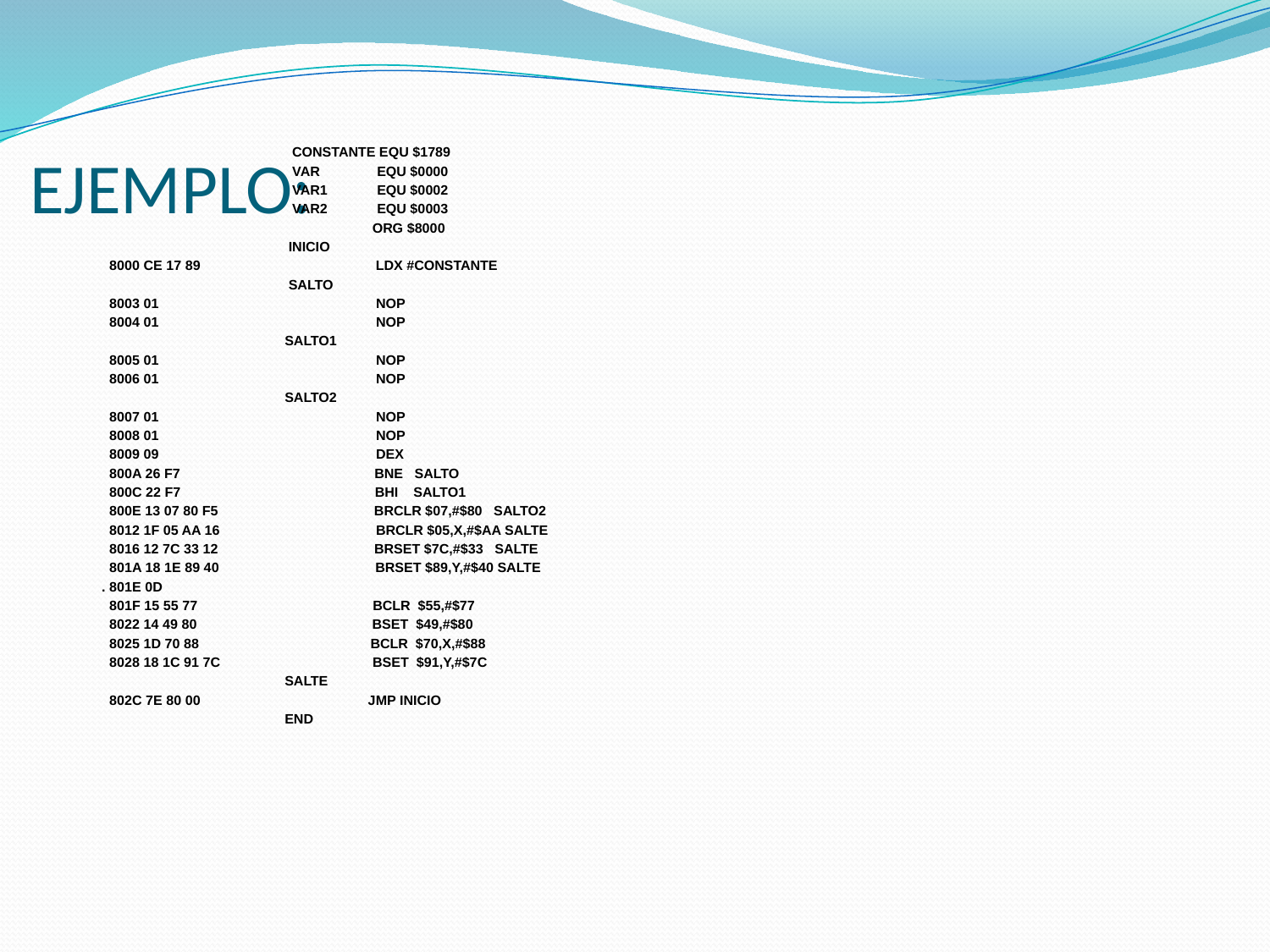

# EJEMPLO:

                                                  CONSTANTE EQU $1789
                                                  VAR               EQU $0000
                                                  VAR1             EQU $0002
                                                  VAR2             EQU $0003
                                                                       ORG $8000
                                                 INICIO
  8000 CE 17 89                                              LDX #CONSTANTE
                                                 SALTO
  8003 01                                                         NOP
  8004 01                                                         NOP
                                                SALTO1
  8005 01                                                         NOP
  8006 01                                                         NOP
                                                SALTO2
  8007 01                                                         NOP
  8008 01                                                         NOP
  8009 09                                                         DEX
  800A 26 F7                                                   BNE   SALTO
  800C 22 F7                                                   BHI    SALTO1
  800E 13 07 80 F5                                         BRCLR $07,#$80   SALTO2
  8012 1F 05 AA 16                                         BRCLR $05,X,#$AA SALTE
  8016 12 7C 33 12                                         BRSET $7C,#$33   SALTE
  801A 18 1E 89 40                                         BRSET $89,Y,#$40 SALTE
. 801E 0D
  801F 15 55 77                                              BCLR  $55,#$77
  8022 14 49 80                                              BSET  $49,#$80
  8025 1D 70 88                                             BCLR  $70,X,#$88
  8028 18 1C 91 7C                                        BSET  $91,Y,#$7C
                                                SALTE
  802C 7E 80 00                                            JMP INICIO
                                                END